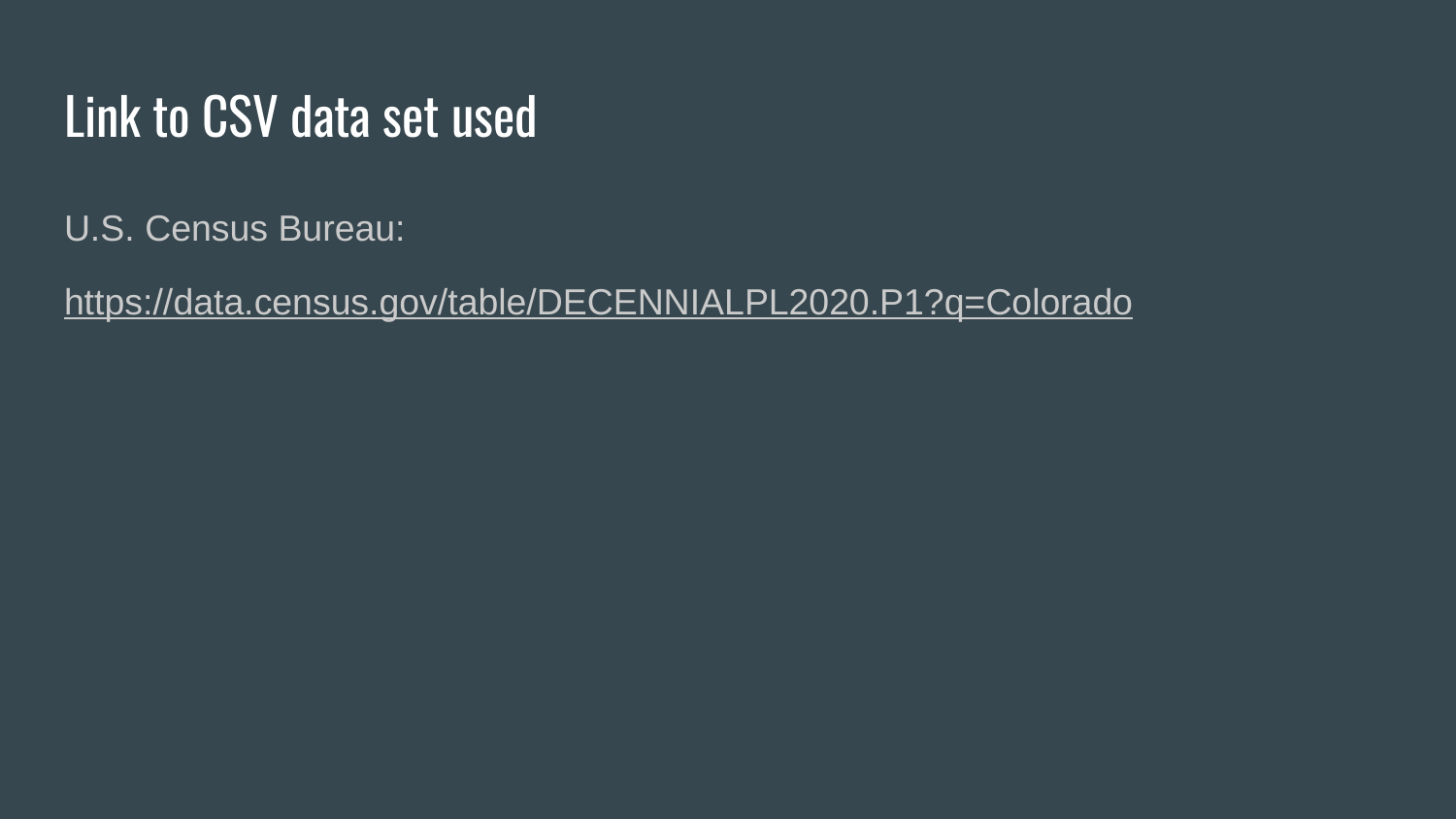

# Link to CSV data set used
U.S. Census Bureau:
https://data.census.gov/table/DECENNIALPL2020.P1?q=Colorado